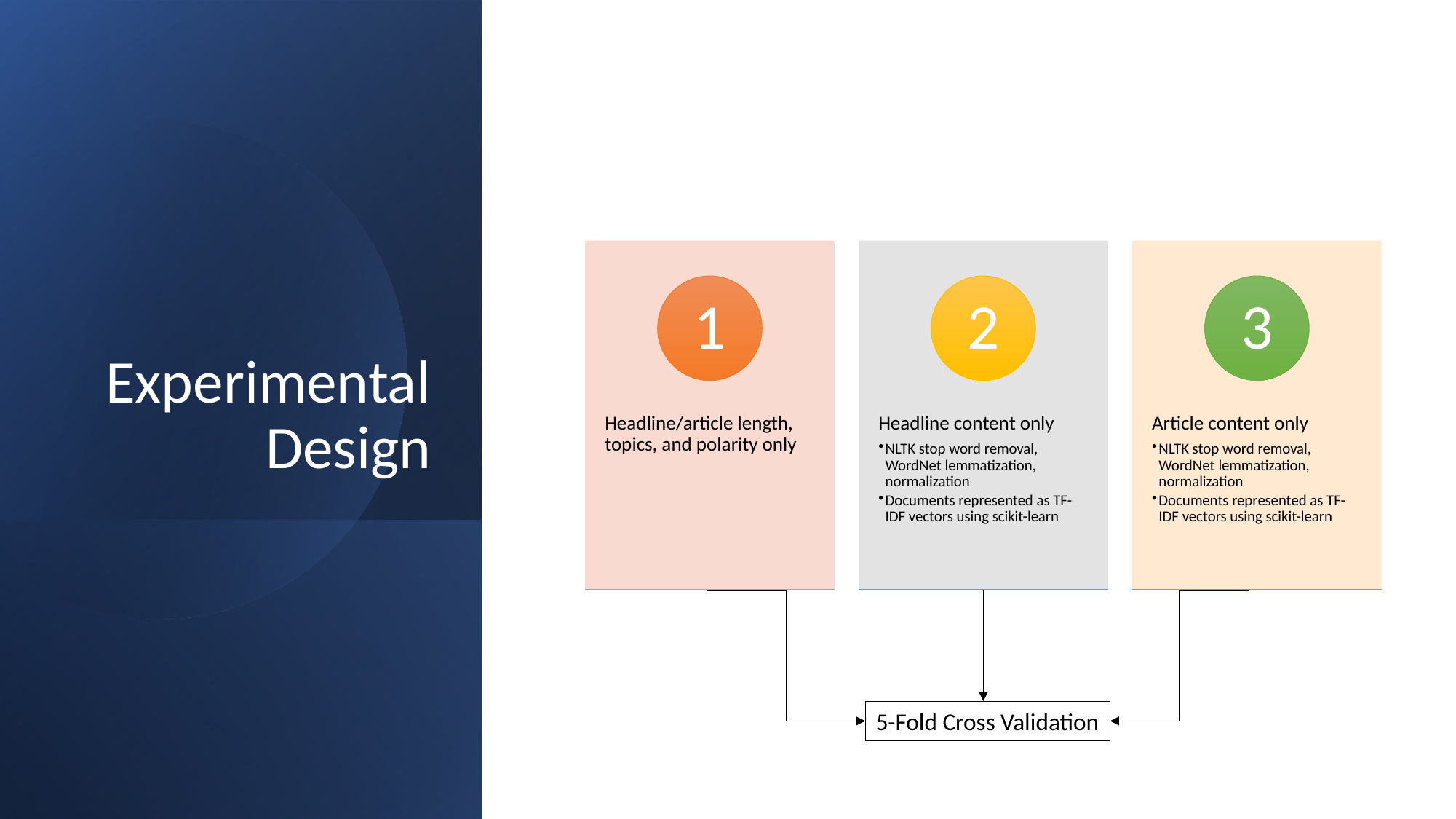

Headline/article length, topics, and polarity only
1
Headline content only
NLTK stop word removal, WordNet lemmatization, normalization
Documents represented as TF-IDF vectors using scikit-learn
2
Article content only
NLTK stop word removal, WordNet lemmatization, normalization
Documents represented as TF-IDF vectors using scikit-learn
3

# Experimental Design

5-Fold Cross Validation
10